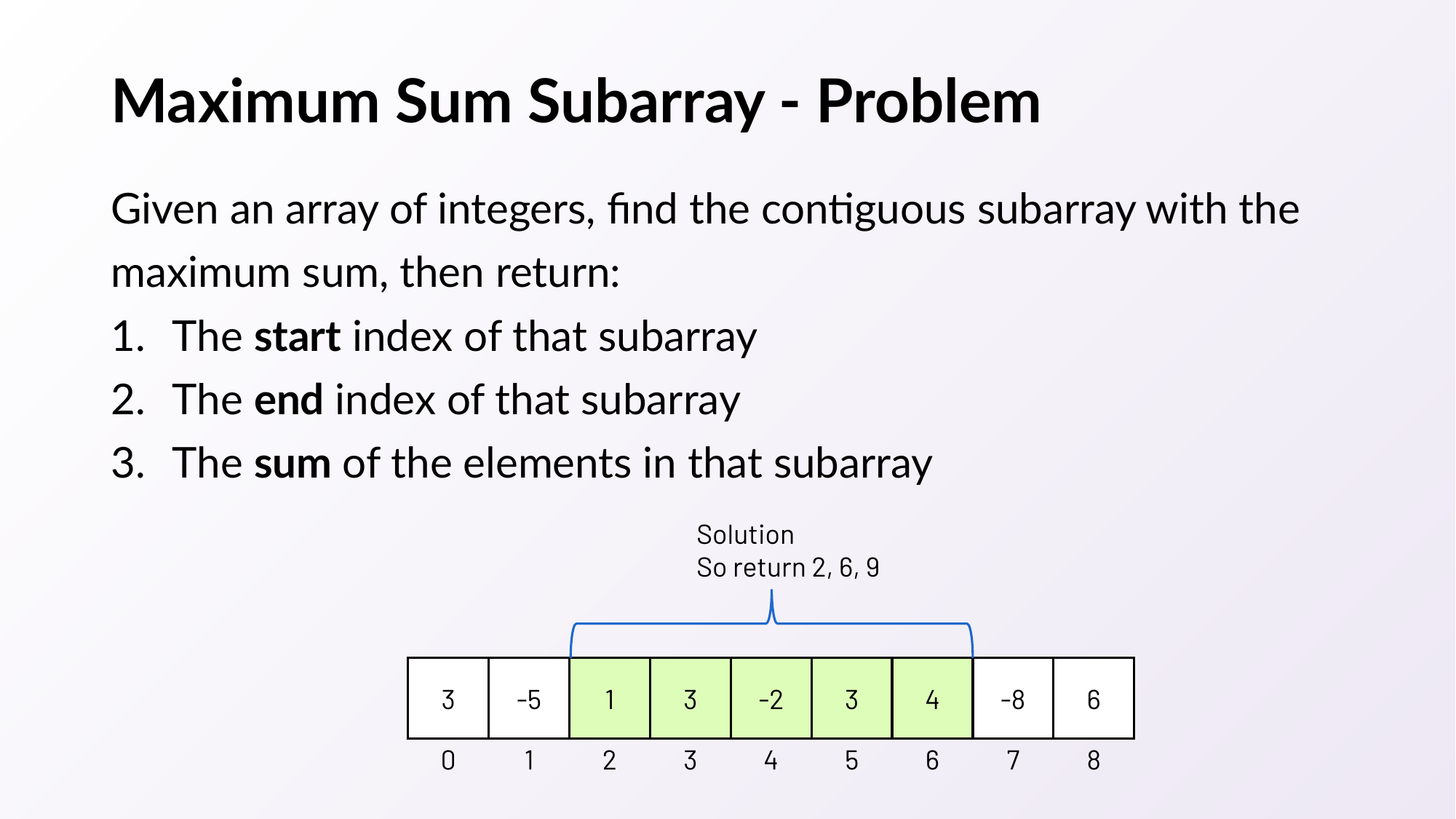

# Maximum Sum Subarray - Problem
Given an array of integers, find the contiguous subarray with the maximum sum, then return:
The start index of that subarray
The end index of that subarray
The sum of the elements in that subarray

Solution
So return 2, 6, 9
-8
6
3
4
3
-2
-5
1
3
7
8
5
6
3
4
1
2
0